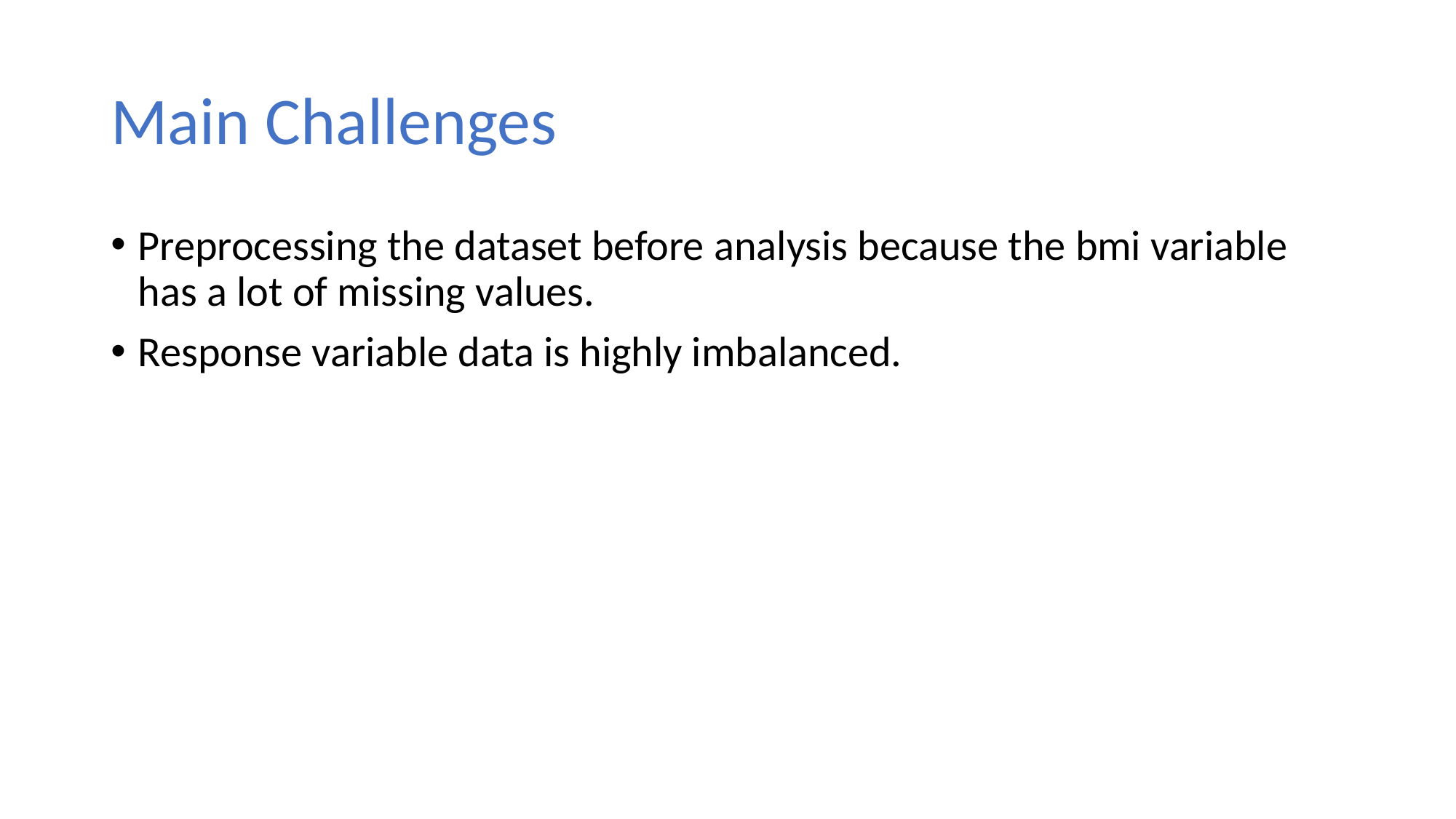

# Main Challenges
Preprocessing the dataset before analysis because the bmi variable has a lot of missing values.
Response variable data is highly imbalanced.